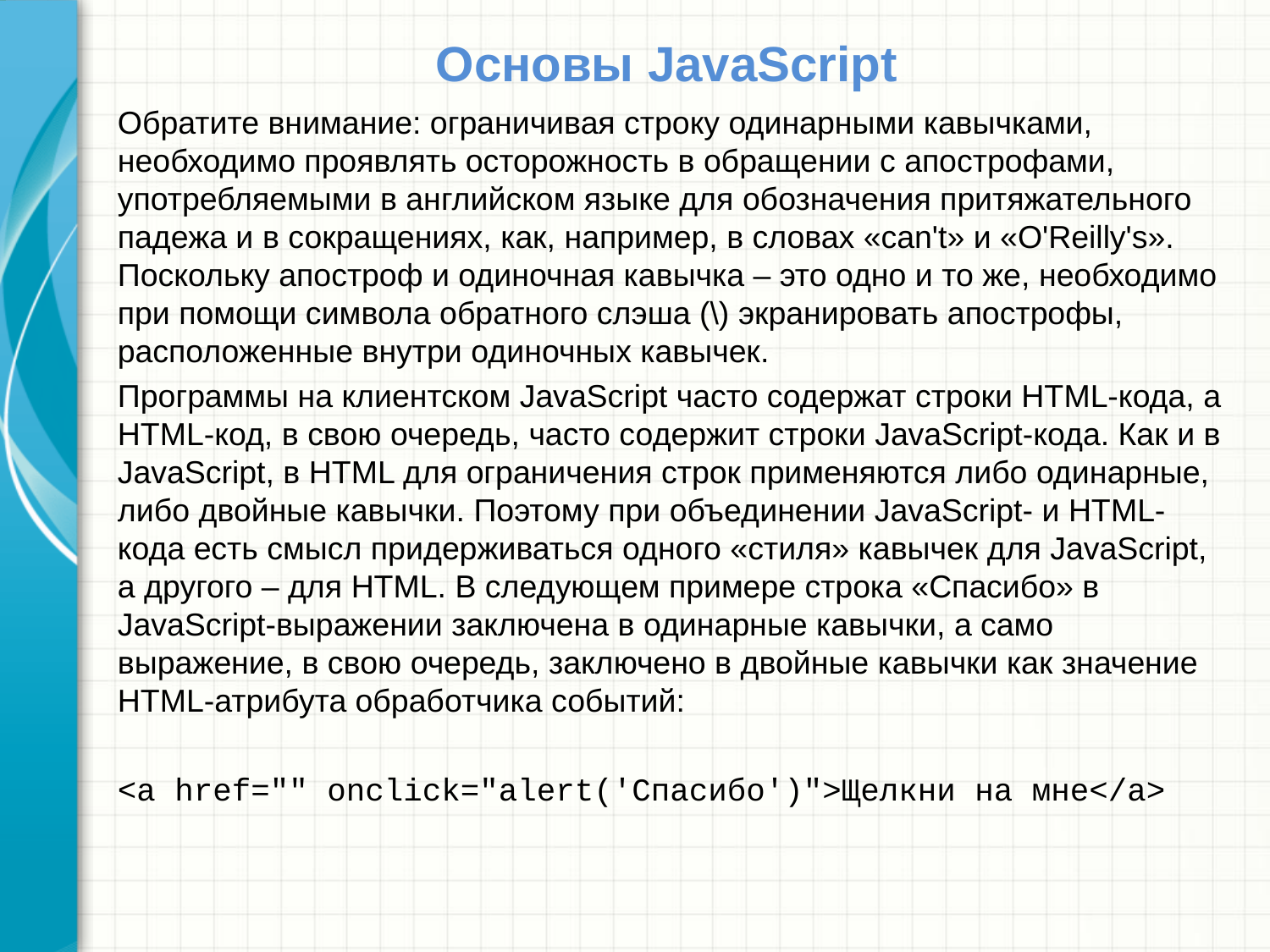

# Основы JavaScript
Обратите внимание: ограничивая строку одинарными кавычками, необходимо проявлять осторожность в обращении с апострофами, употребляемыми в английском языке для обозначения притяжательного падежа и в сокращениях, как, например, в словах «can't» и «O'Reilly's». Поскольку апостроф и одиночная кавычка – это одно и то же, необходимо при помощи символа обратного слэша (\) экранировать апострофы, расположенные внутри одиночных кавычек.
Программы на клиентском JavaScript часто содержат строки HTML-кода, а HTML-код, в свою очередь, часто содержит строки JavaScript-кода. Как и в JavaScript, в HTML для ограничения строк применяются либо одинарные, либо двойные кавычки. Поэтому при объединении JavaScript- и HTML-кода есть смысл придерживаться одного «стиля» кавычек для JavaScript, а другого – для HTML. В следующем примере строка «Спасибо» в JavaScript-выражении заключена в одинарные кавычки, а само выражение, в свою очередь, заключено в двойные кавычки как значение HTML-атрибута обработчика событий:

<a href="" onclick="alert('Спасибо')">Щелкни на мне</a>